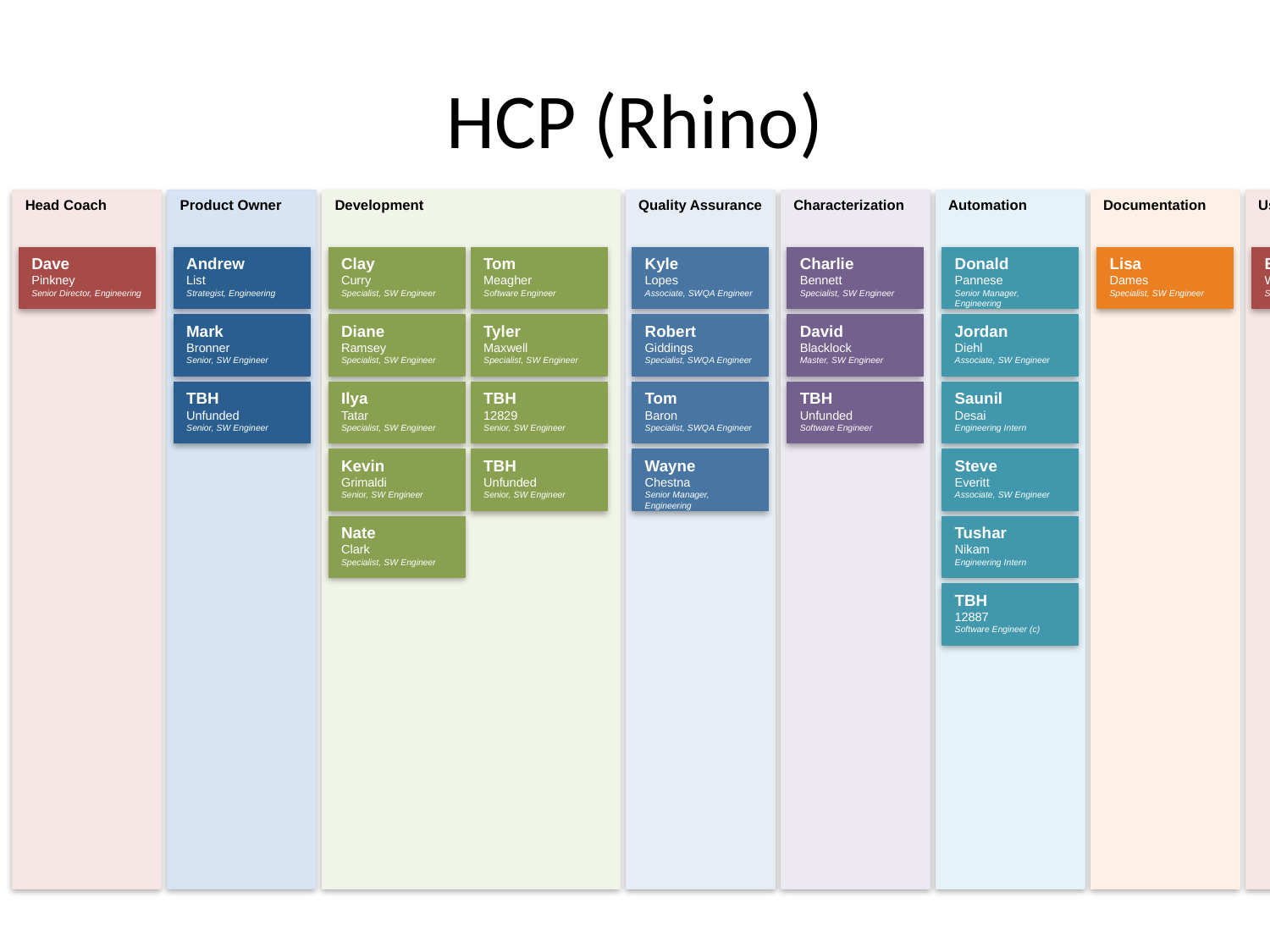

# HCP (Rhino)
Head Coach
Product Owner
Development
Quality Assurance
Characterization
Automation
Documentation
User Experience
DavePinkneySenior Director, Engineering
AndrewListStrategist, Engineering
ClayCurrySpecialist, SW Engineer
TomMeagherSoftware Engineer
KyleLopesAssociate, SWQA Engineer
CharlieBennettSpecialist, SW Engineer
DonaldPanneseSenior Manager, Engineering
LisaDamesSpecialist, SW Engineer
EricWilsonSenior, SW Engineer
MarkBronnerSenior, SW Engineer
DianeRamseySpecialist, SW Engineer
TylerMaxwellSpecialist, SW Engineer
RobertGiddingsSpecialist, SWQA Engineer
DavidBlacklockMaster, SW Engineer
JordanDiehlAssociate, SW Engineer
TBHUnfundedSenior, SW Engineer
IlyaTatarSpecialist, SW Engineer
TBH12829Senior, SW Engineer
TomBaronSpecialist, SWQA Engineer
TBHUnfundedSoftware Engineer
SaunilDesaiEngineering Intern
KevinGrimaldiSenior, SW Engineer
TBHUnfundedSenior, SW Engineer
WayneChestnaSenior Manager, Engineering
SteveEverittAssociate, SW Engineer
NateClarkSpecialist, SW Engineer
TusharNikamEngineering Intern
TBH12887Software Engineer (c)